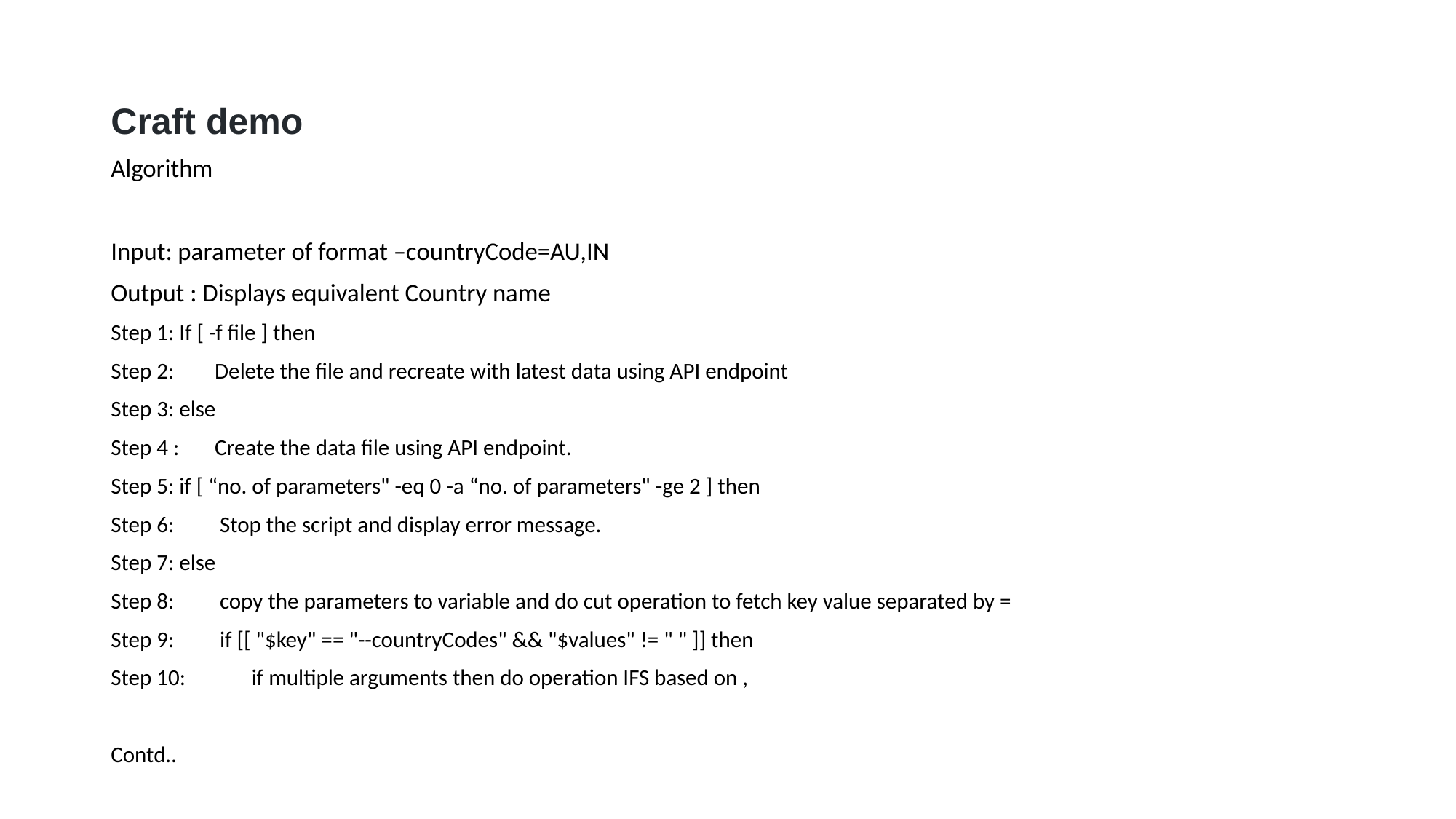

# Craft demo
Algorithm

Input: parameter of format –countryCode=AU,IN
Output : Displays equivalent Country name
Step 1: If [ -f file ] then
Step 2:        Delete the file and recreate with latest data using API endpoint
Step 3: else
Step 4 :       Create the data file using API endpoint.
Step 5: if [ “no. of parameters" -eq 0 -a “no. of parameters" -ge 2 ] then
Step 6:         Stop the script and display error message.
Step 7: else
Step 8:         copy the parameters to variable and do cut operation to fetch key value separated by =
Step 9:         if [[ "$key" == "--countryCodes" && "$values" != " " ]] then
Step 10:             if multiple arguments then do operation IFS based on ,

Contd..